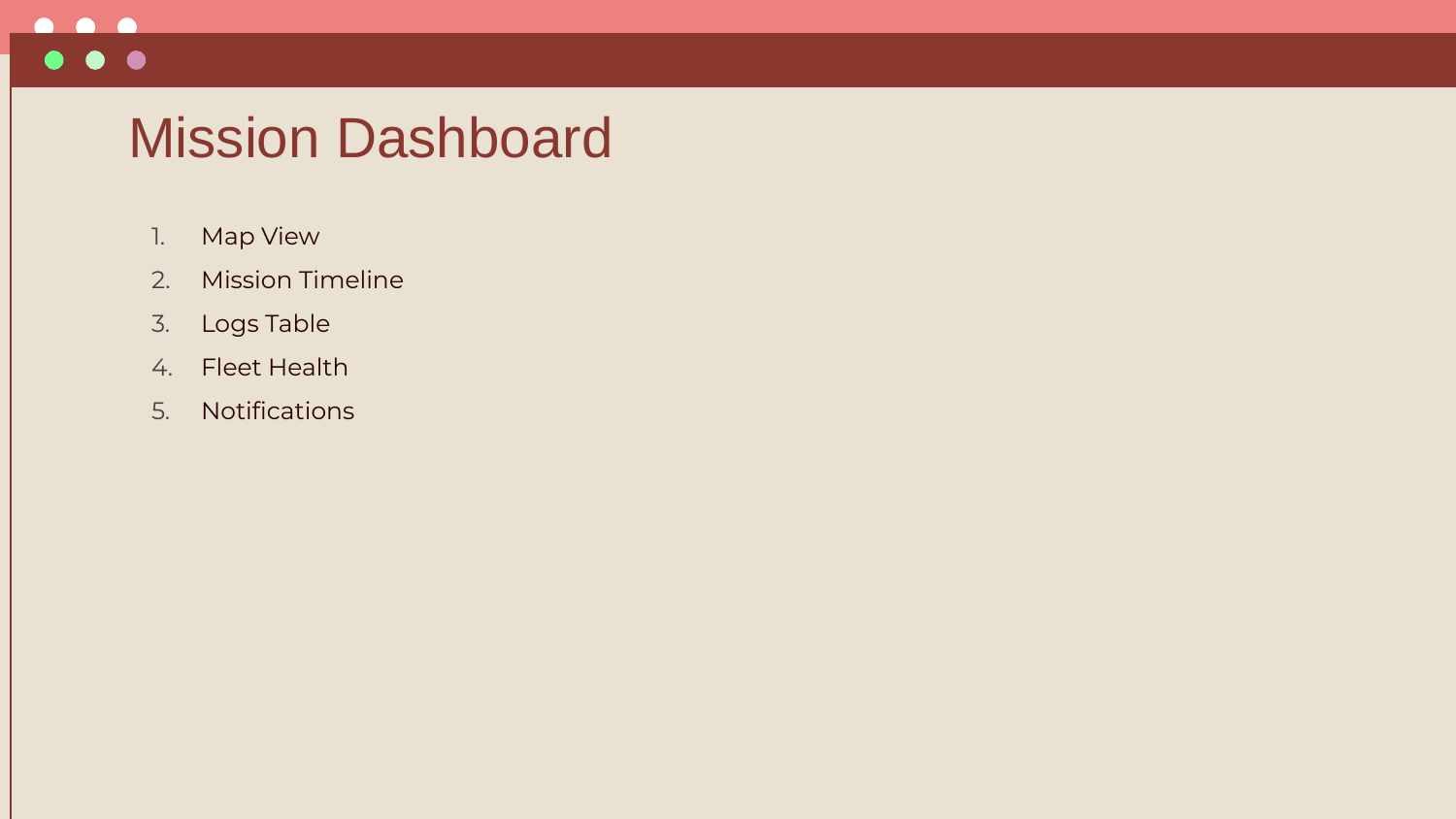

# Mission Dashboard
Map View
Mission Timeline
Logs Table
Fleet Health
Notifications